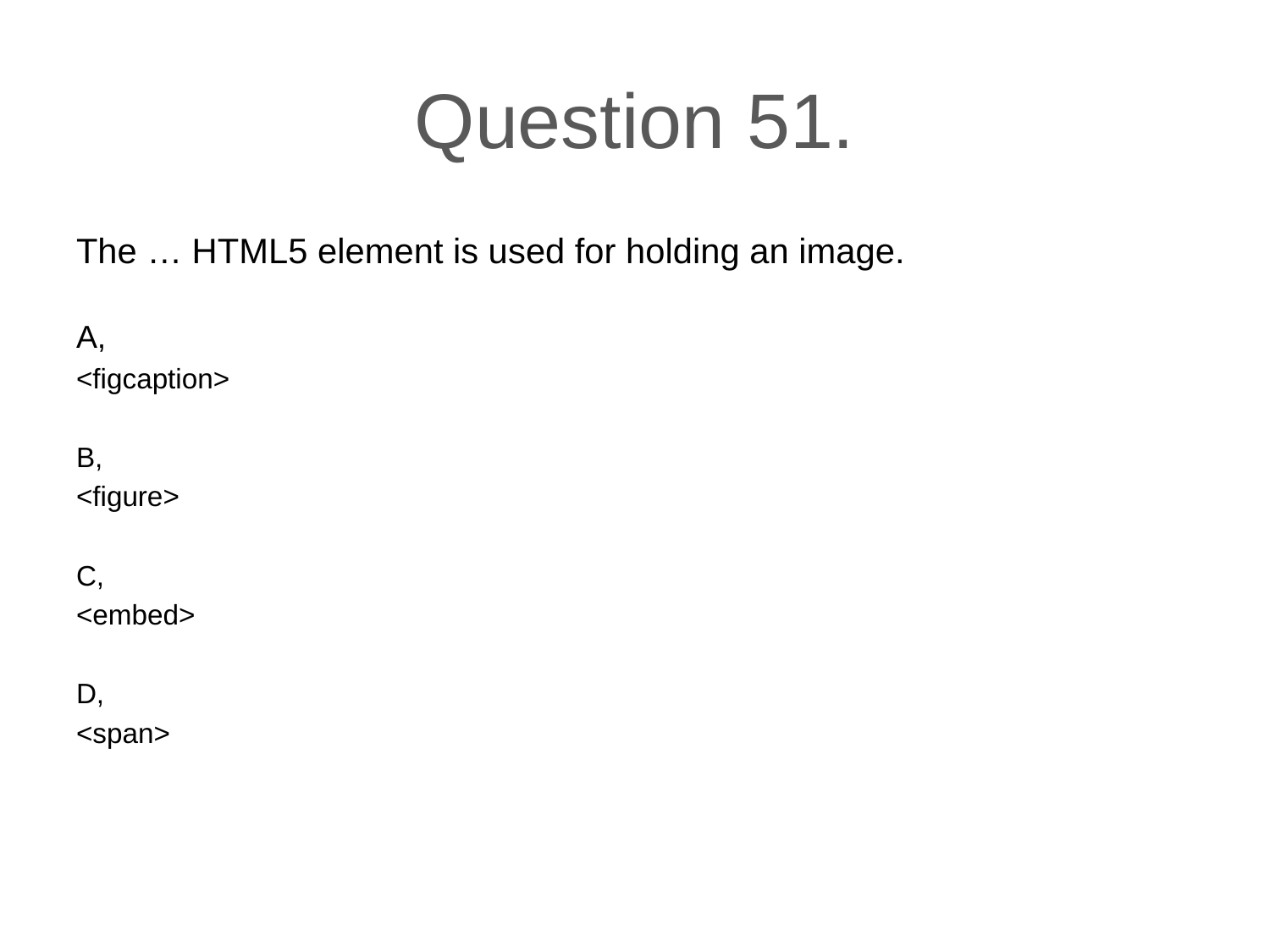

# Question 51.
The … HTML5 element is used for holding an image.

A,
<figcaption>

B,
<figure>

C,
<embed>

D,
<span>